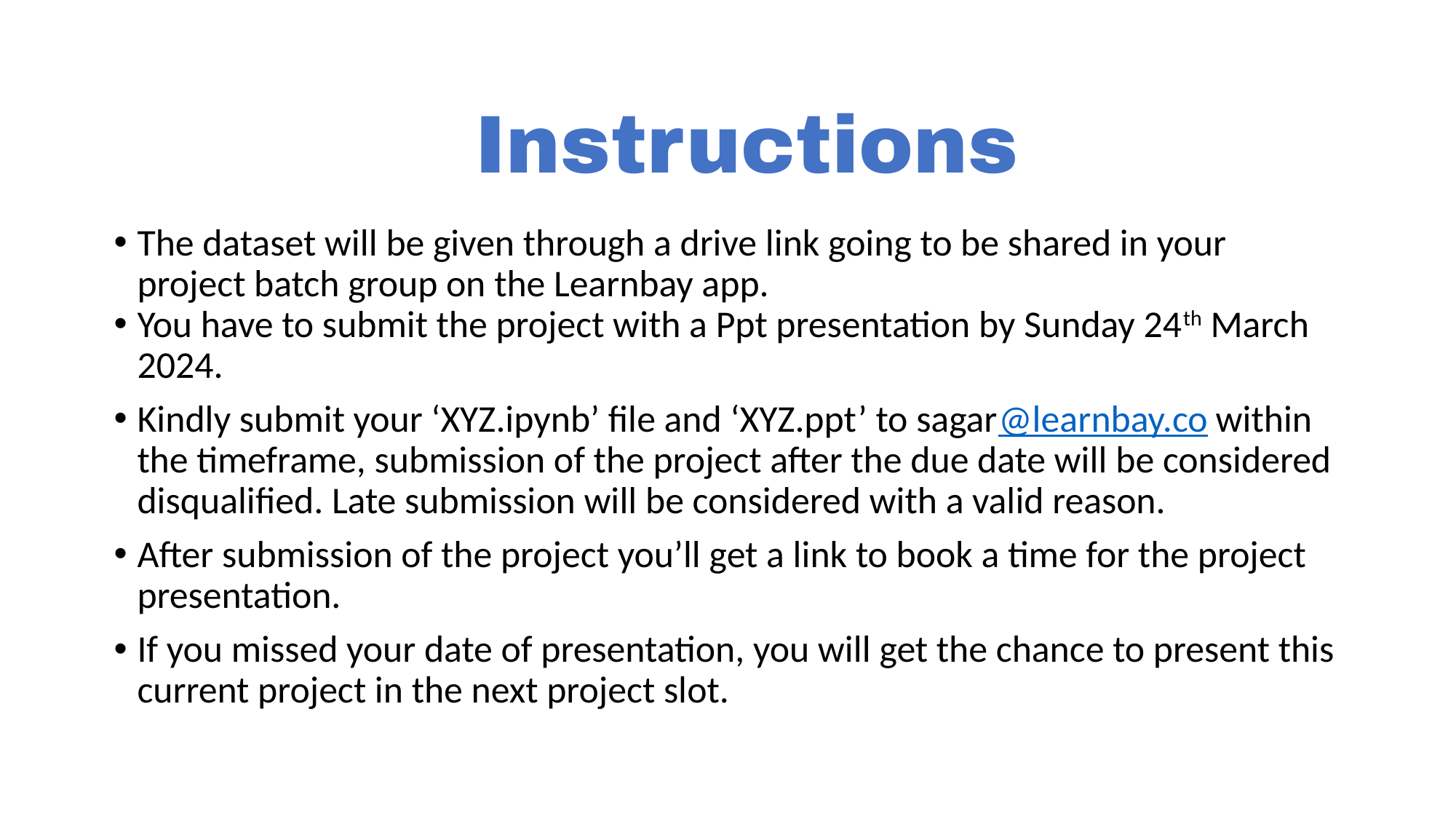

# Instructions
The dataset will be given through a drive link going to be shared in your project batch group on the Learnbay app.
You have to submit the project with a Ppt presentation by Sunday 24th March 2024.
Kindly submit your ‘XYZ.ipynb’ file and ‘XYZ.ppt’ to sagar@learnbay.co within the timeframe, submission of the project after the due date will be considered disqualified. Late submission will be considered with a valid reason.
After submission of the project you’ll get a link to book a time for the project presentation.
If you missed your date of presentation, you will get the chance to present this current project in the next project slot.